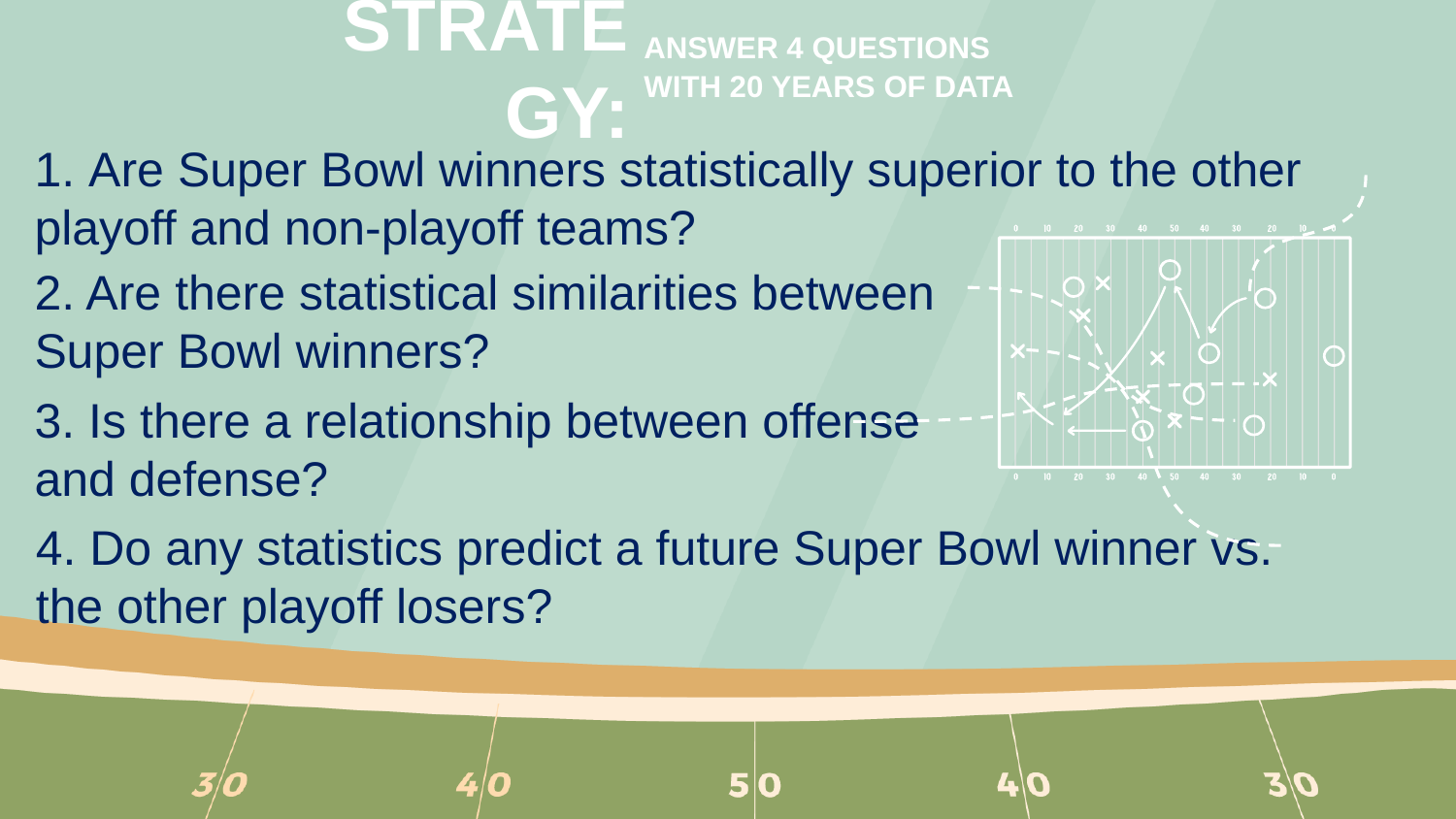

ANSWER 4 QUESTIONS
WITH 20 YEARS OF DATA
STRATEGY:
1. Are Super Bowl winners statistically superior to the other playoff and non-playoff teams?

2. Are there statistical similarities between Super Bowl winners?
3. Is there a relationship between offense and defense?
4. Do any statistics predict a future Super Bowl winner vs. the other playoff losers?